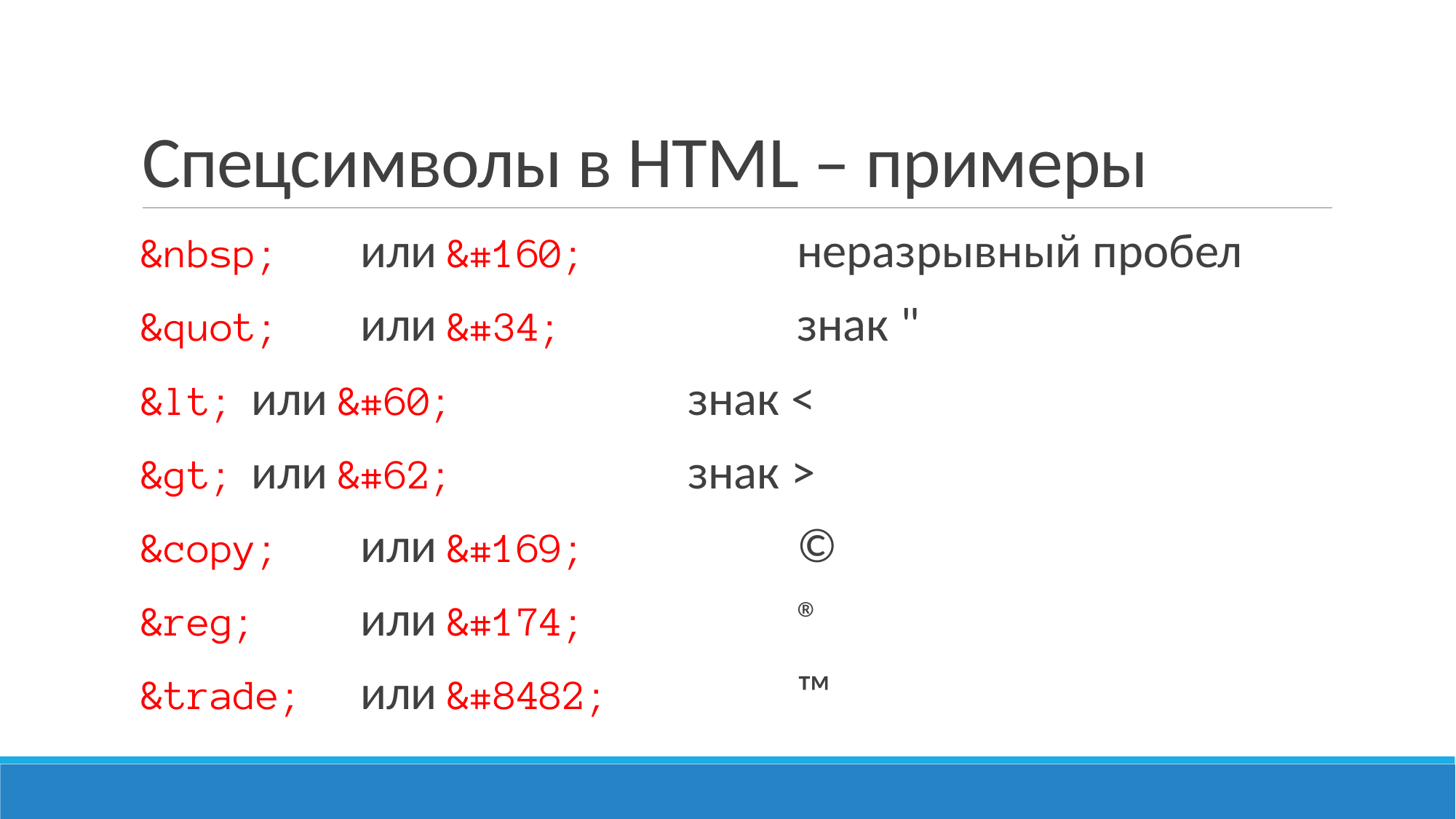

# Спецсимволы в HTML – примеры
&nbsp; 	или &#160;		неразрывный пробел
&quot; 	или &#34;			знак "
&lt; 	или &#60;			знак <
&gt; 	или &#62;			знак >
&copy; 	или &#169;		©
&reg; 	или &#174;		®
&trade; 	или &#8482;		™